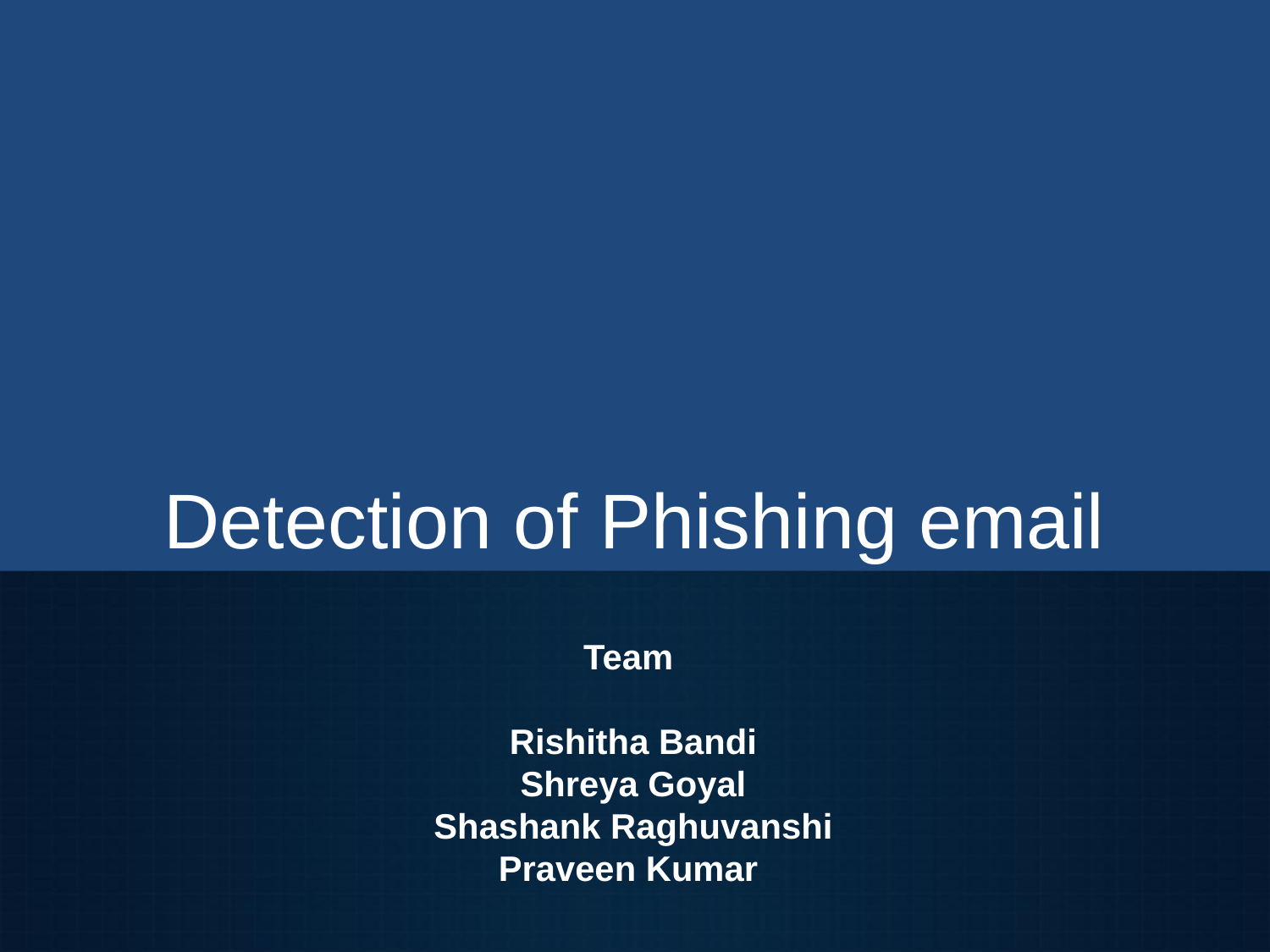

Detection of Phishing email
\
# Team Rishitha Bandi Shreya Goyal Shashank Raghuvanshi Praveen Kumar